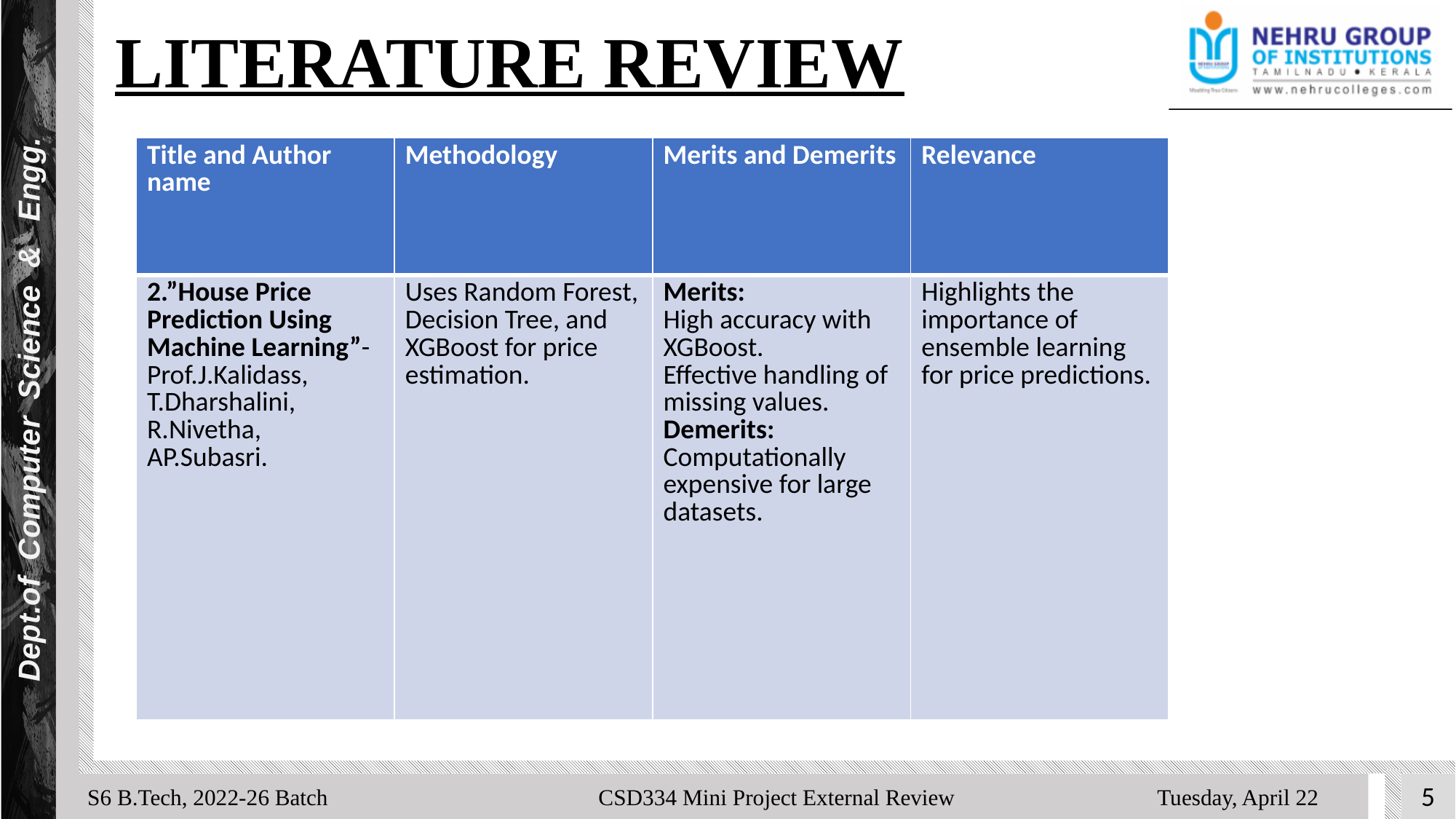

Dept.of  Computer  Science  &   Engg.

# LITERATURE REVIEW
Methodology
Relevance
Title and Author name
Merits and Demerits
| Title and Author name | Methodology | Merits and Demerits | Relevance |
| --- | --- | --- | --- |
| 2.”House Price Prediction Using Machine Learning”-Prof.J.Kalidass, T.Dharshalini, R.Nivetha, AP.Subasri. | Uses Random Forest, Decision Tree, and XGBoost for price estimation. | Merits: High accuracy with XGBoost. Effective handling of missing values. Demerits: Computationally expensive for large datasets. | Highlights the importance of ensemble learning for price predictions. |
B

S6 B.Tech, 2022-26 Batch                                                CSD334 Mini Project External Review                                    Tuesday, April 22
5